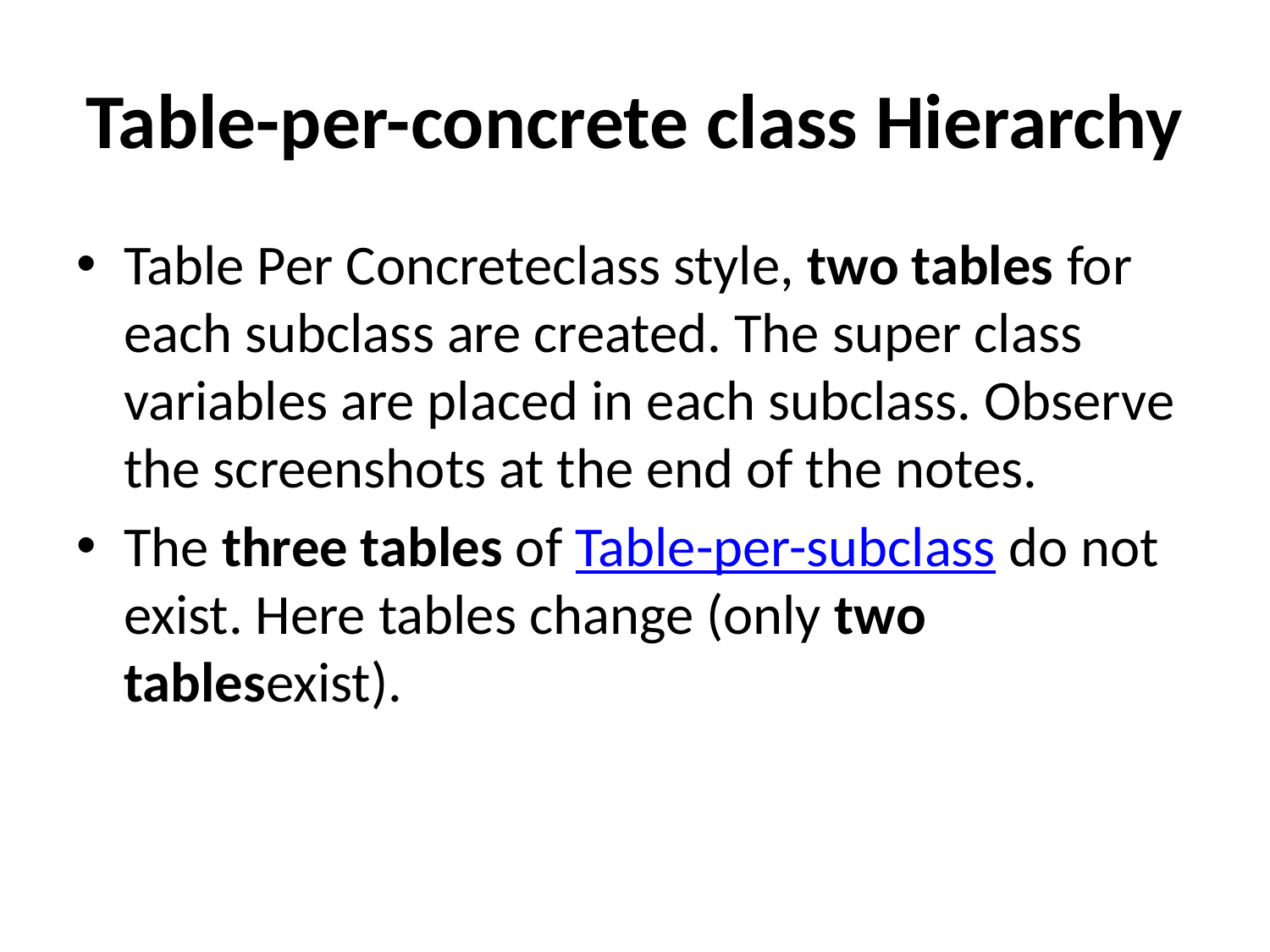

# Table-per-concrete class Hierarchy
Table Per Concreteclass style, two tables for each subclass are created. The super class variables are placed in each subclass. Observe the screenshots at the end of the notes.
The three tables of Table-per-subclass do not exist. Here tables change (only two tablesexist).